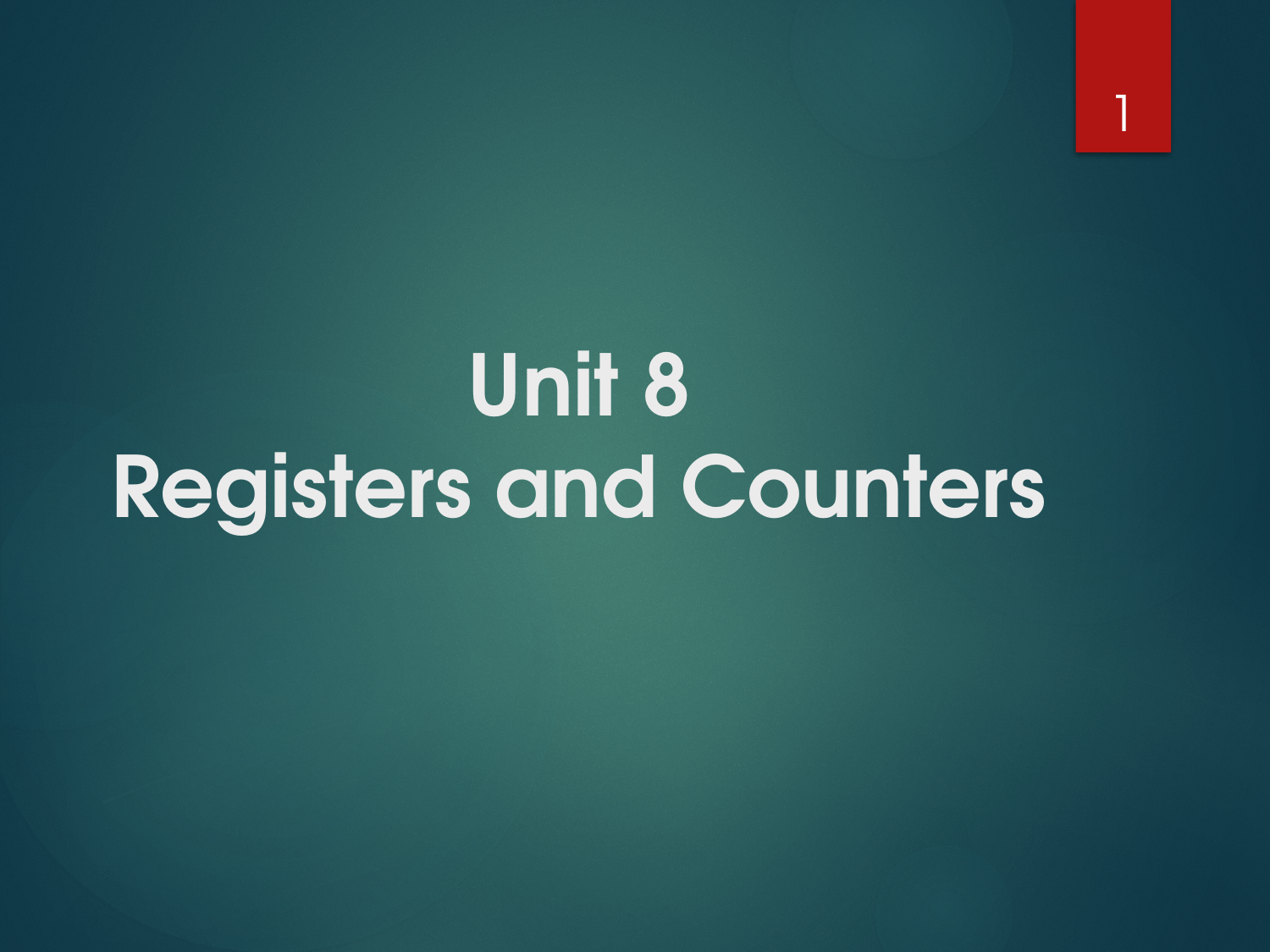

1
# Unit 8 Registers and Counters